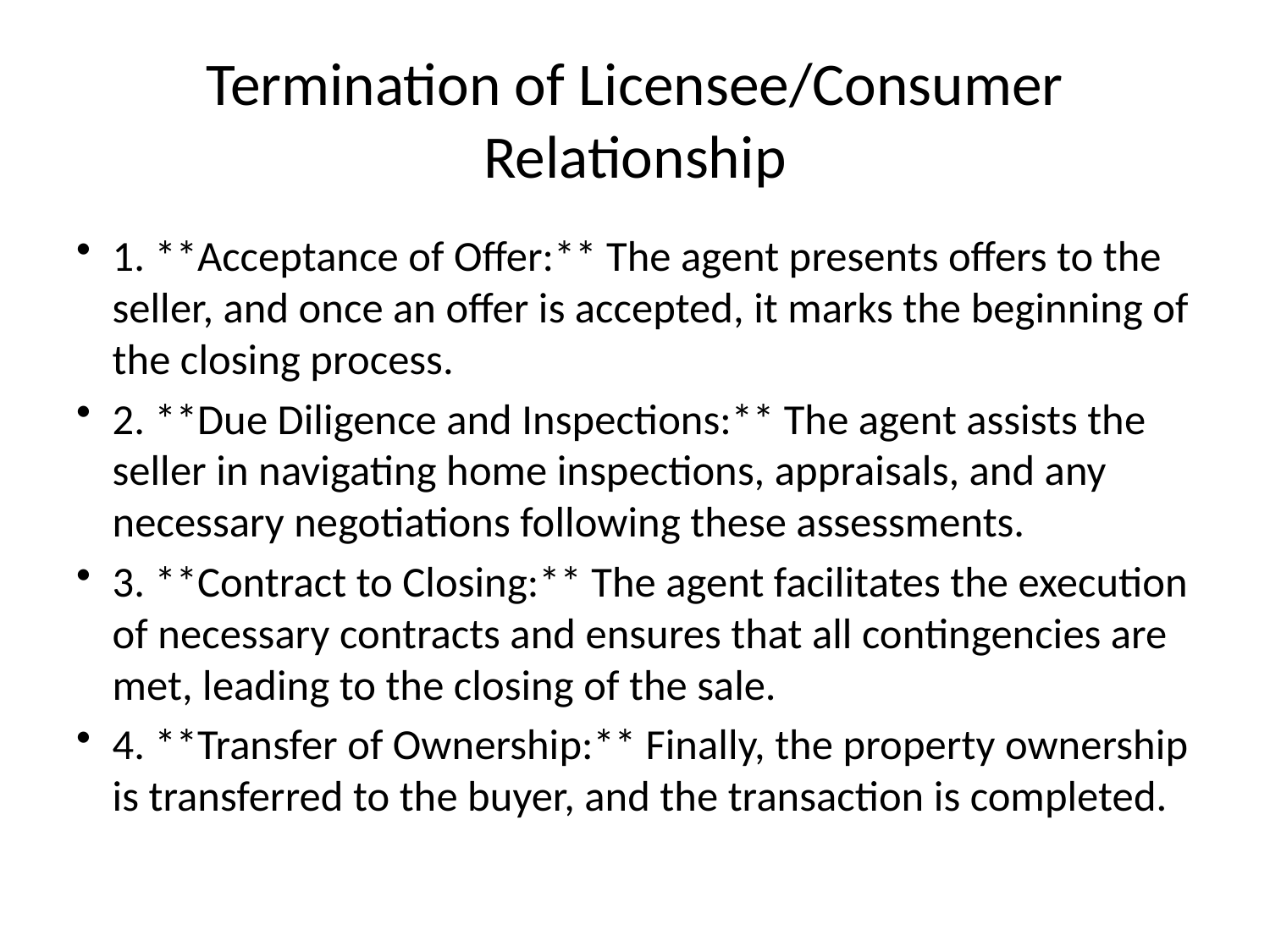

# Termination of Licensee/Consumer Relationship

1. **Acceptance of Offer:** The agent presents offers to the seller, and once an offer is accepted, it marks the beginning of the closing process.
2. **Due Diligence and Inspections:** The agent assists the seller in navigating home inspections, appraisals, and any necessary negotiations following these assessments.
3. **Contract to Closing:** The agent facilitates the execution of necessary contracts and ensures that all contingencies are met, leading to the closing of the sale.
4. **Transfer of Ownership:** Finally, the property ownership is transferred to the buyer, and the transaction is completed.